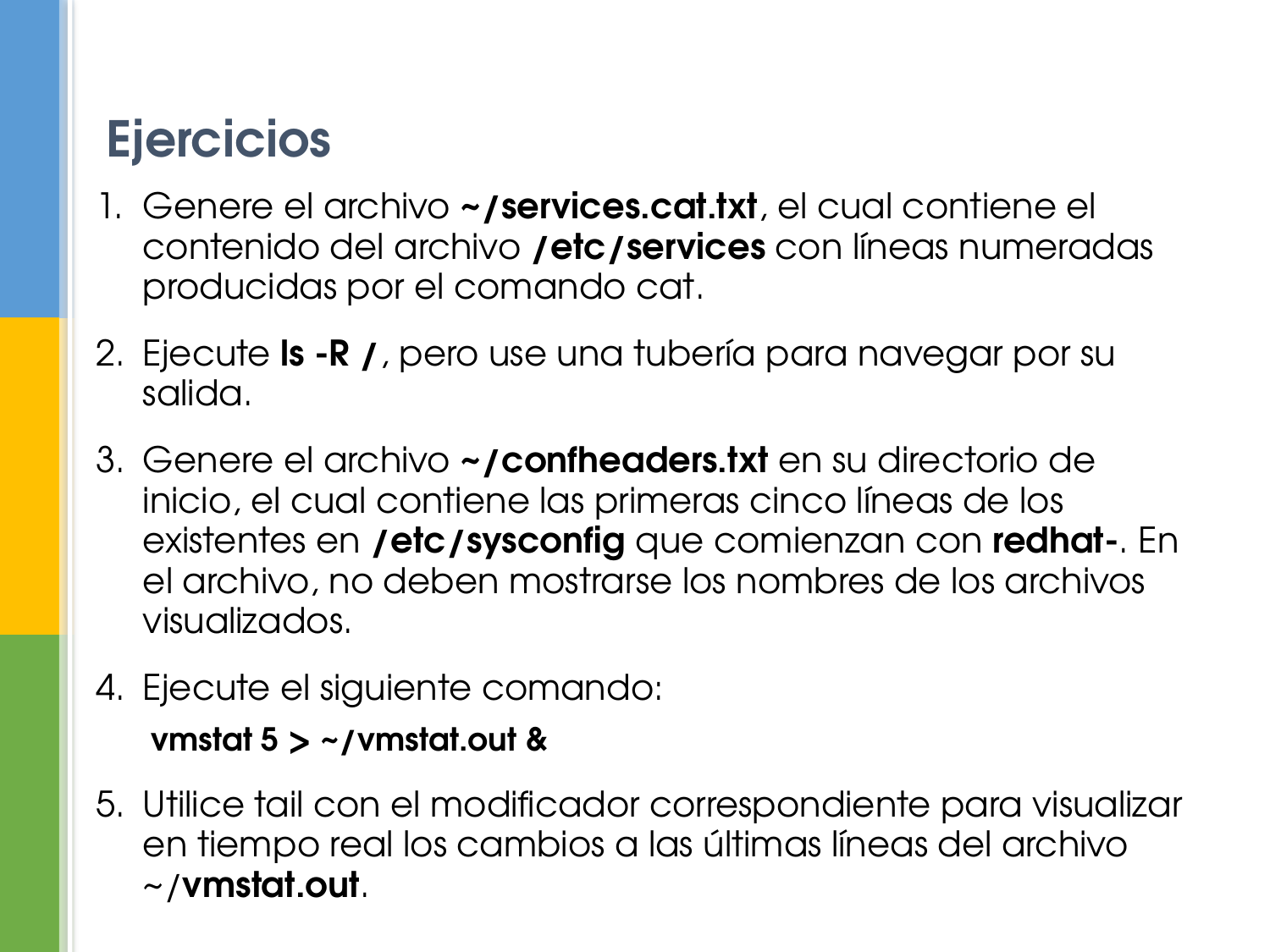

Ejercicios
Genere el archivo ~/services.cat.txt, el cual contiene el contenido del archivo /etc/services con líneas numeradas producidas por el comando cat.
Ejecute ls -R /, pero use una tubería para navegar por su salida.
Genere el archivo ~/confheaders.txt en su directorio de inicio, el cual contiene las primeras cinco líneas de los existentes en /etc/sysconfig que comienzan con redhat-. En el archivo, no deben mostrarse los nombres de los archivos visualizados.
Ejecute el siguiente comando:
vmstat 5 > ~/vmstat.out &
Utilice tail con el modificador correspondiente para visualizar en tiempo real los cambios a las últimas líneas del archivo ~/vmstat.out.